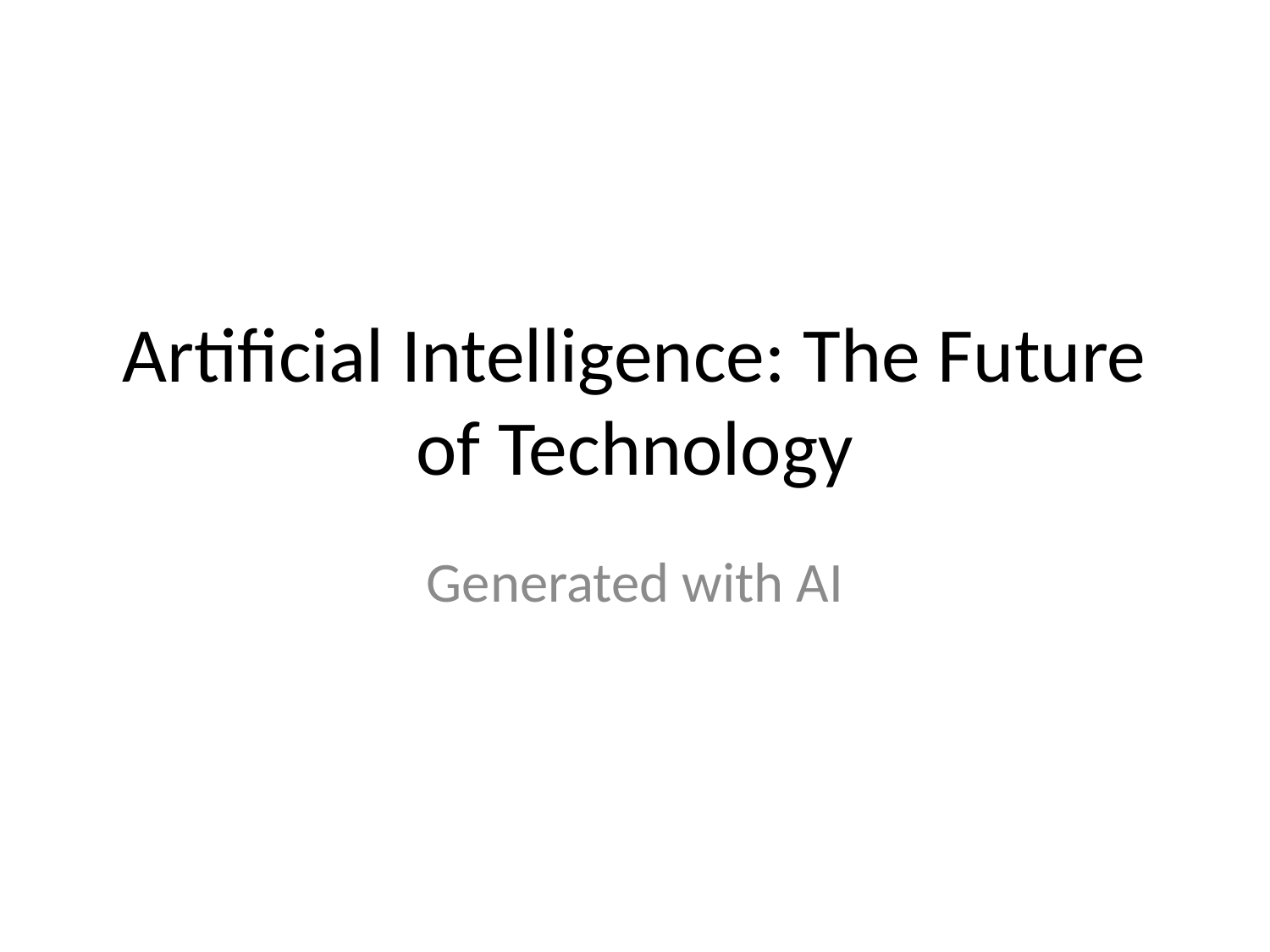

# Artificial Intelligence: The Future of Technology
Generated with AI